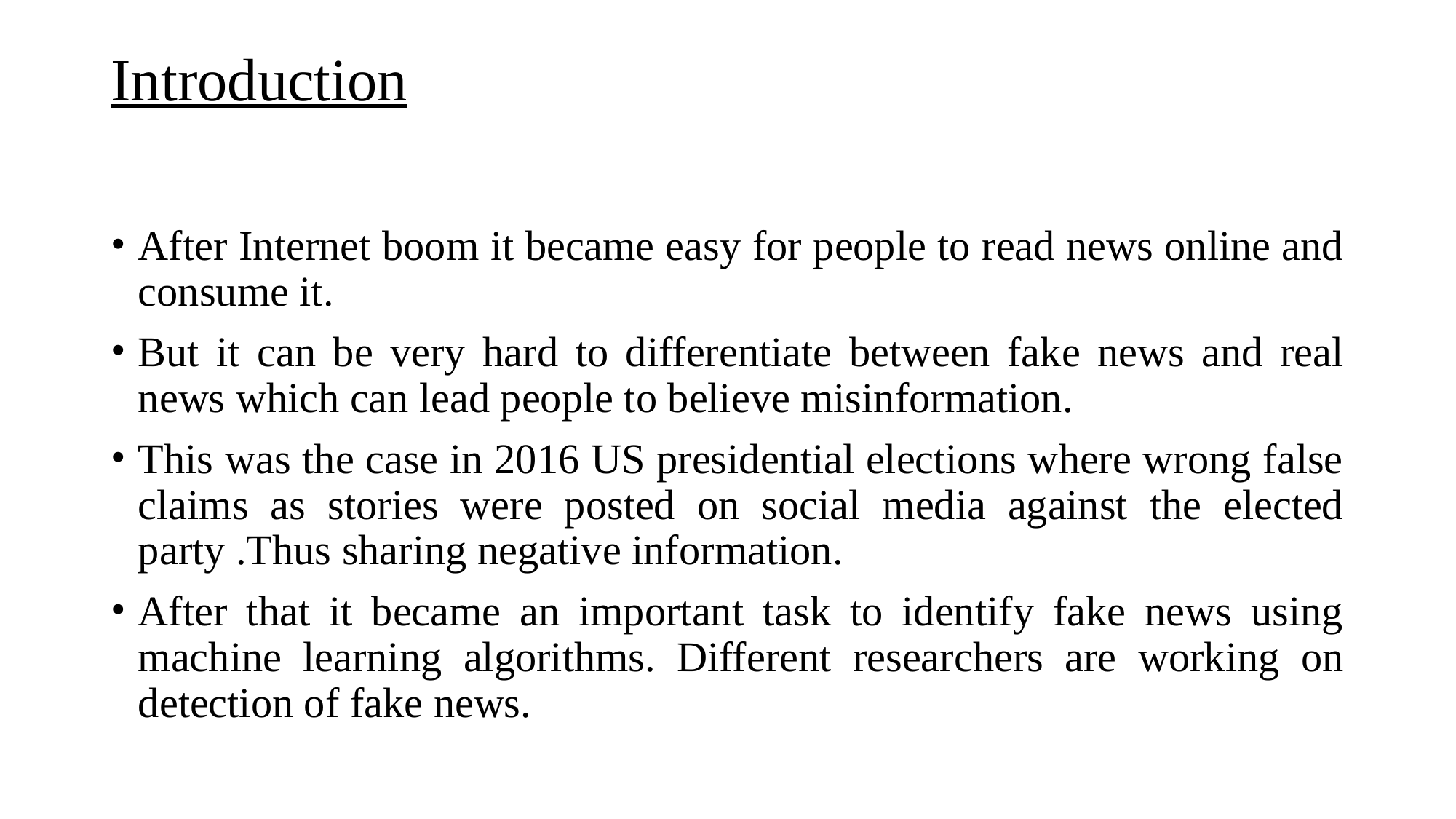

# Introduction
After Internet boom it became easy for people to read news online and consume it.
But it can be very hard to differentiate between fake news and real news which can lead people to believe misinformation.
This was the case in 2016 US presidential elections where wrong false claims as stories were posted on social media against the elected party .Thus sharing negative information.
After that it became an important task to identify fake news using machine learning algorithms. Different researchers are working on detection of fake news.